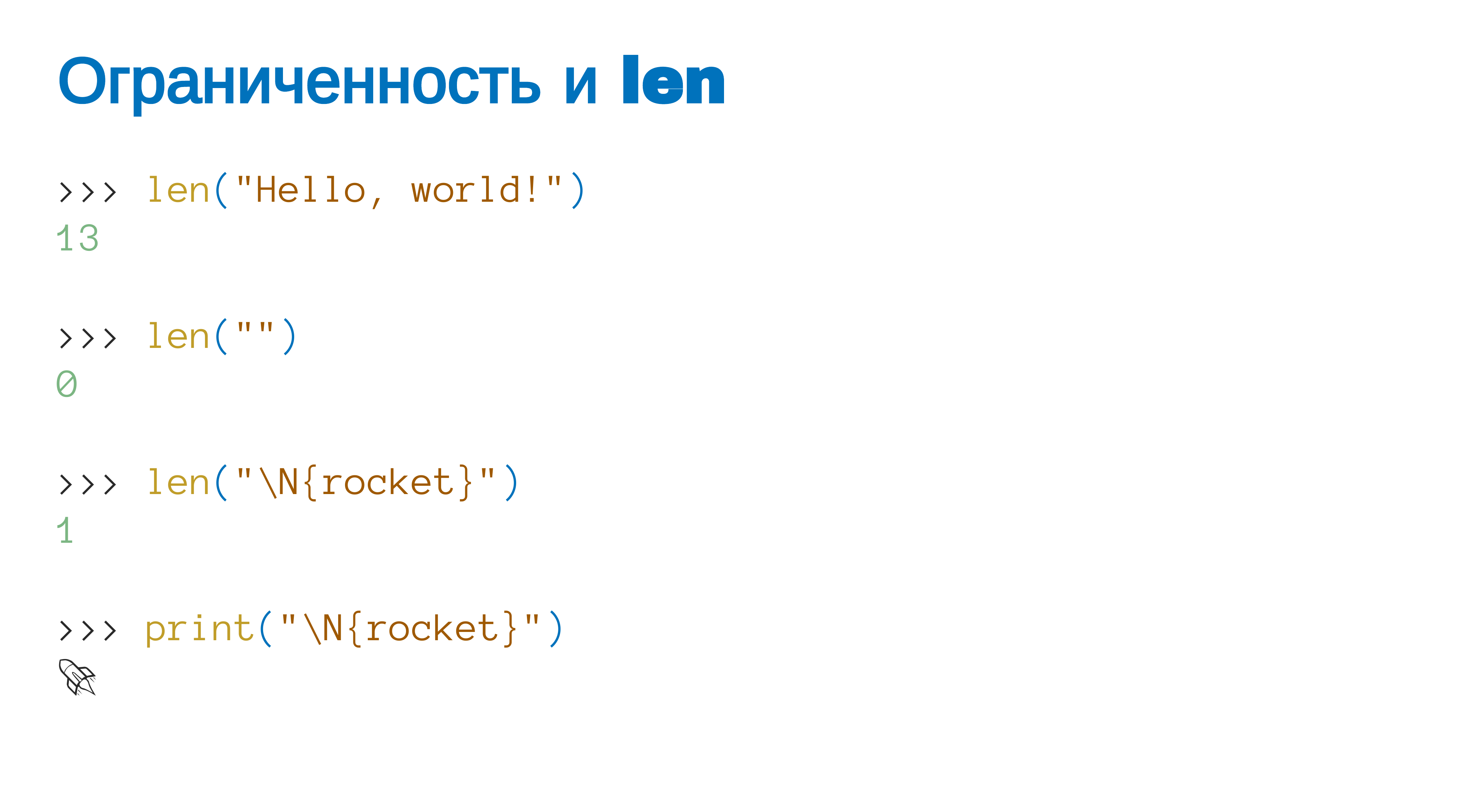

# Ограниченность и len
>>> len("Hello, world!")
13

>>> len("")
0

>>> len("\N{rocket}")
1

>>> print("\N{rocket}")
🚀
20